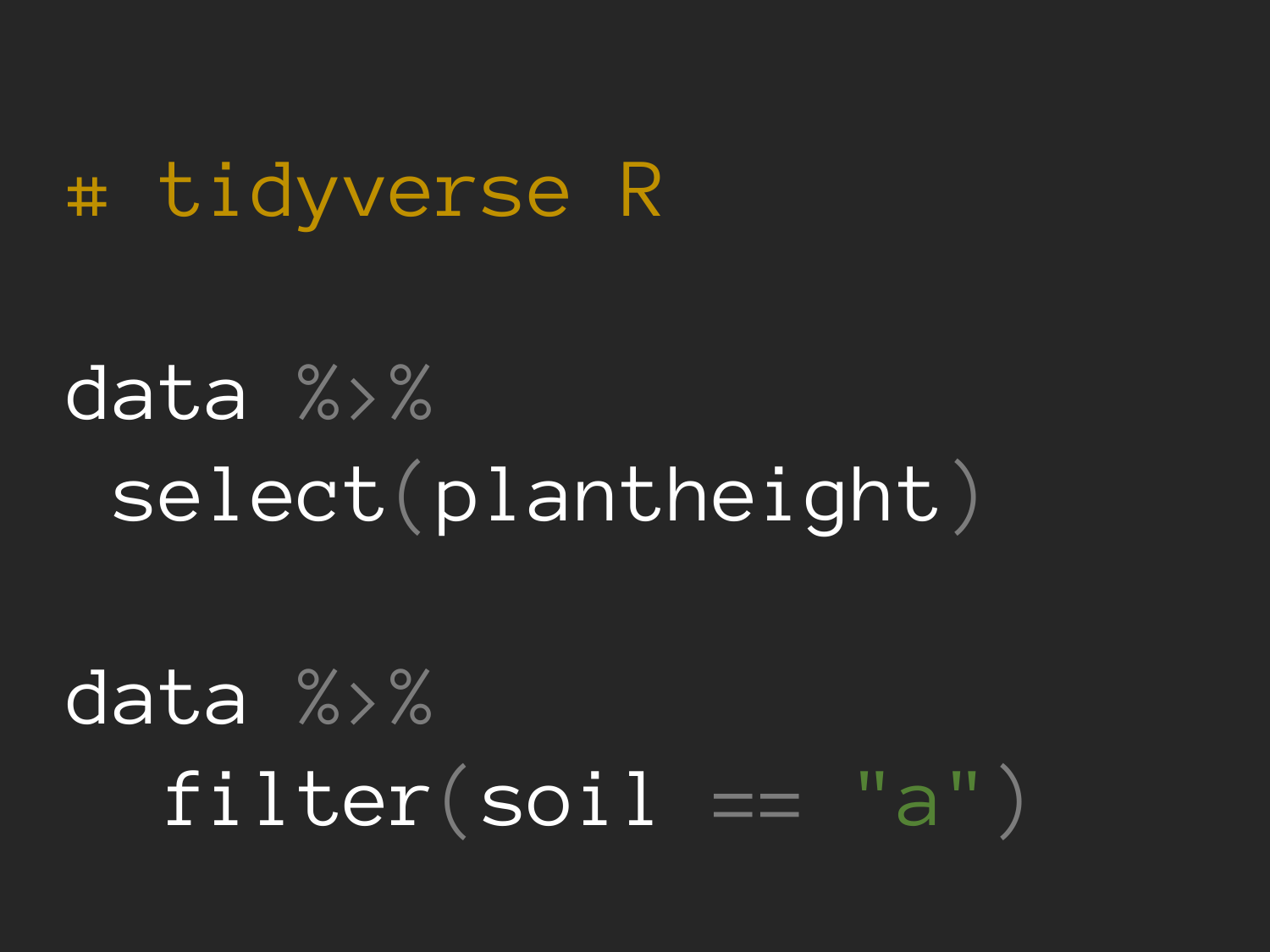

# tidyverse R

data %>%
 select(plantheight)

data %>%
  filter(soil == "a")